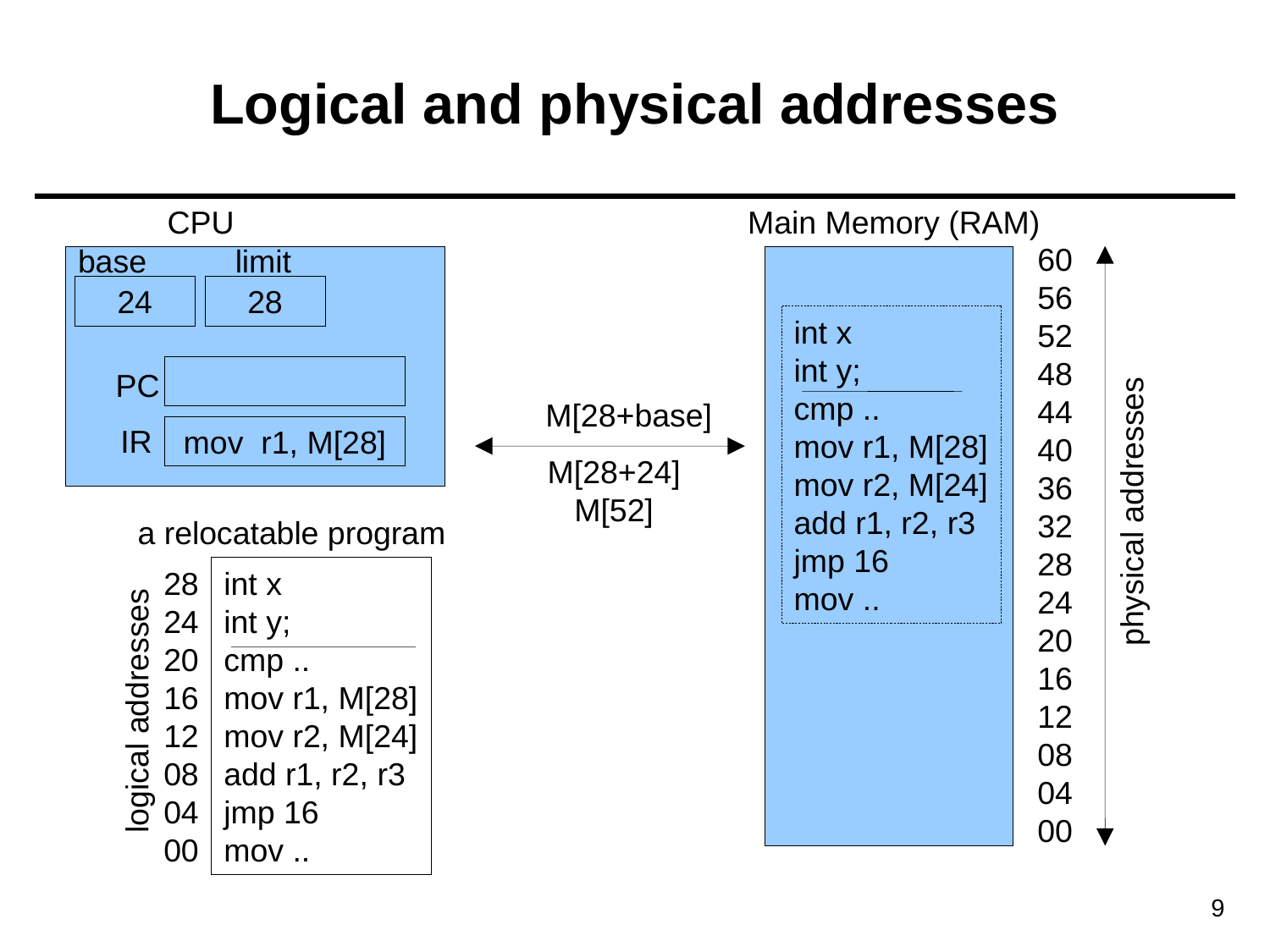

# Logical and physical addresses
CPU
Main Memory (RAM)
60
56
52
48
44
40
36
32
28
24
20
16
12
08
04
00
base          limit

24
28
int x
int y;
cmp ..
mov r1, M[28]
mov r2, M[24]
add r1, r2, r3
jmp 16
mov ..

PC
M[28+base]

IR
mov  r1, M[28]
M[28+24]
M[52]

physical addresses
a relocatable program
28
24
20
16
12
08
04
00
int x
int y;
cmp ..
mov r1, M[28]
mov r2, M[24]
add r1, r2, r3
jmp 16
mov ..

logical addresses
9